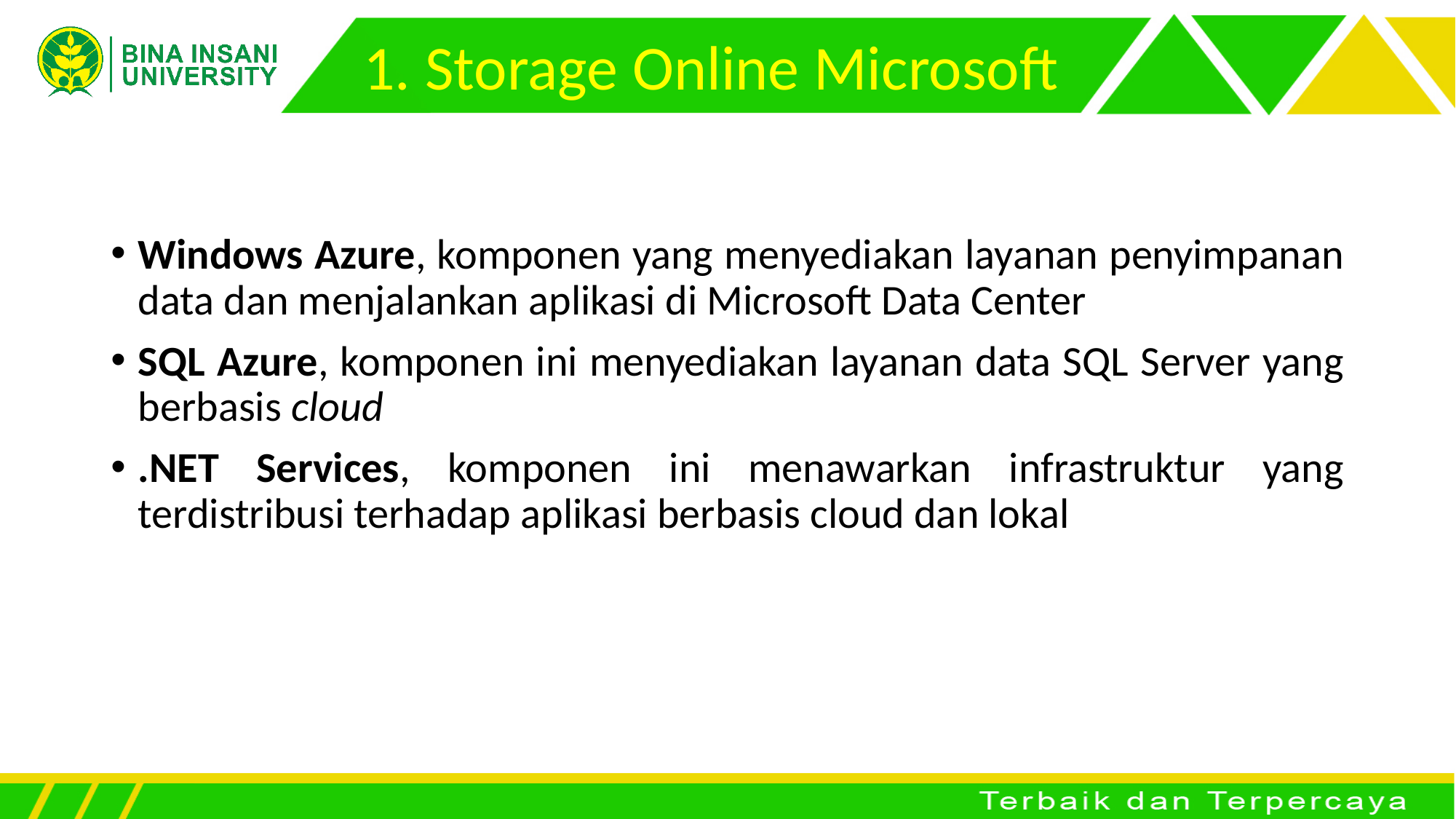

# 1. Storage Online Microsoft

Windows Azure, komponen yang menyediakan layanan penyimpanan data dan menjalankan aplikasi di Microsoft Data Center
SQL Azure, komponen ini menyediakan layanan data SQL Server yang berbasis cloud
.NET Services, komponen ini menawarkan infrastruktur yang terdistribusi terhadap aplikasi berbasis cloud dan lokal